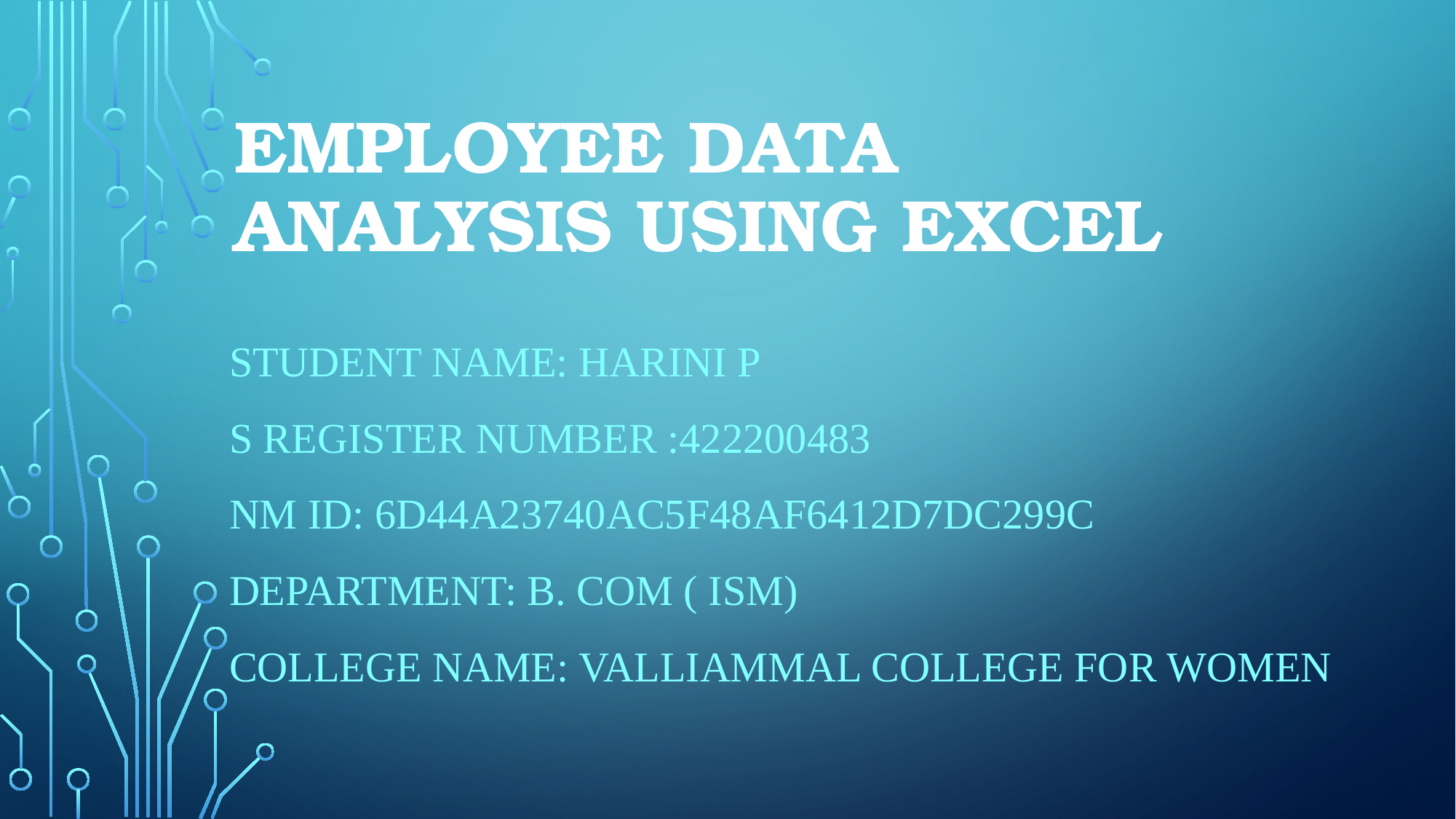

# EMPLOYEE DATA ANALYSIS USING EXCEL
STUDENT NAME: HARINI P
S REGISTER NUMBER :422200483
NM ID: 6D44A23740AC5F48AF6412D7DC299C
DEPARTMENT: B. COM ( ISM)
COLLEGE NAME: VALLIAMMAL COLLEGE FOR WOMEN